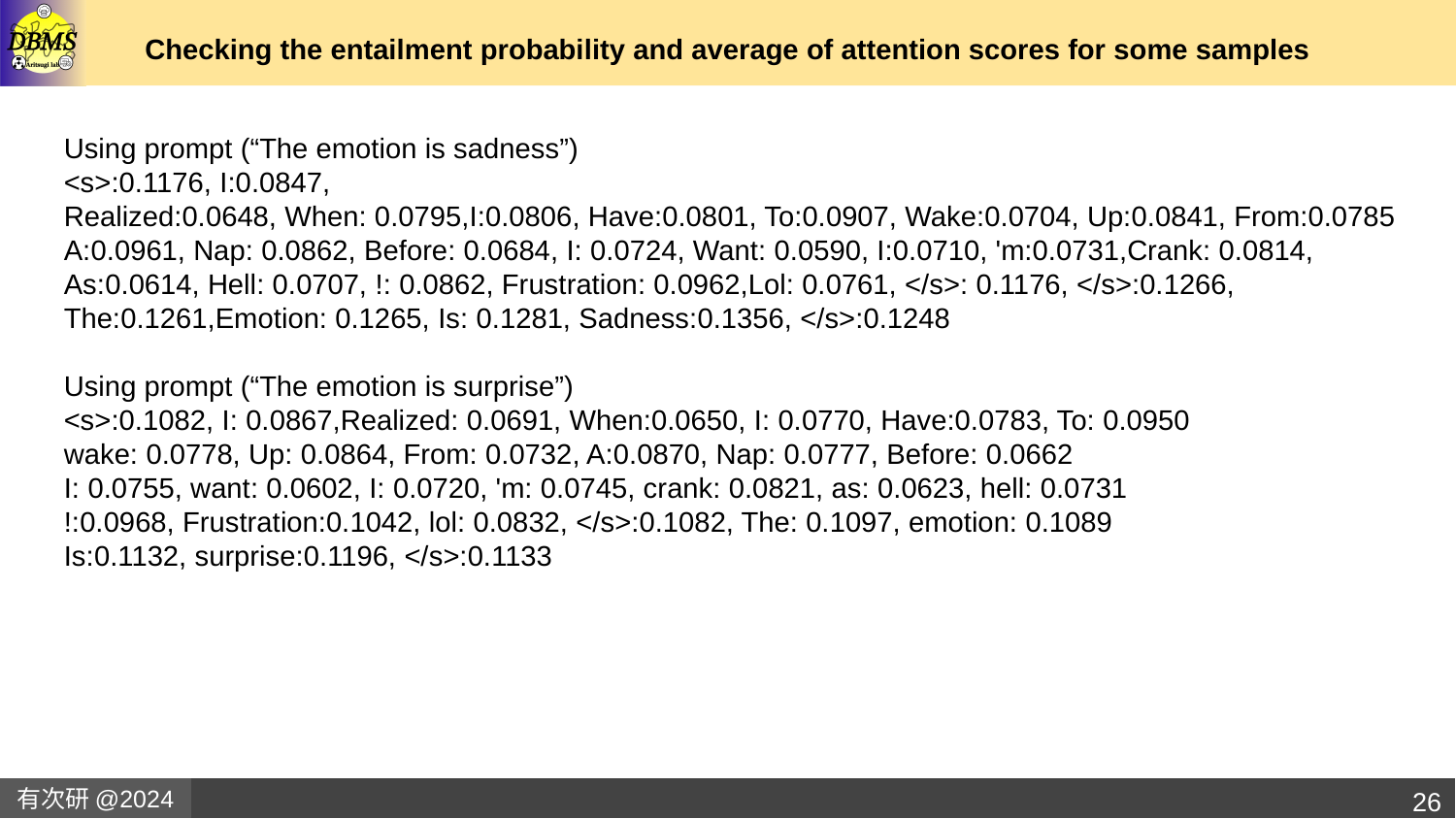

# Checking the entailment probability and average of attention scores for some samples
Using prompt (“The emotion is sadness”)
<s>:0.1176, I:0.0847,
Realized:0.0648, When: 0.0795,I:0.0806, Have:0.0801, To:0.0907, Wake:0.0704, Up:0.0841, From:0.0785
A:0.0961, Nap: 0.0862, Before: 0.0684, I: 0.0724, Want: 0.0590, I:0.0710, 'm:0.0731,Crank: 0.0814, As:0.0614, Hell: 0.0707, !: 0.0862, Frustration: 0.0962,Lol: 0.0761, </s>: 0.1176, </s>:0.1266, The:0.1261,Emotion: 0.1265, Is: 0.1281, Sadness:0.1356, </s>:0.1248

Using prompt (“The emotion is surprise”)
<s>:0.1082, I: 0.0867,Realized: 0.0691, When:0.0650, I: 0.0770, Have:0.0783, To: 0.0950
wake: 0.0778, Up: 0.0864, From: 0.0732, A:0.0870, Nap: 0.0777, Before: 0.0662
I: 0.0755, want: 0.0602, I: 0.0720, 'm: 0.0745, crank: 0.0821, as: 0.0623, hell: 0.0731
!:0.0968, Frustration:0.1042, lol: 0.0832, </s>:0.1082, The: 0.1097, emotion: 0.1089
Is:0.1132, surprise:0.1196, </s>:0.1133

26